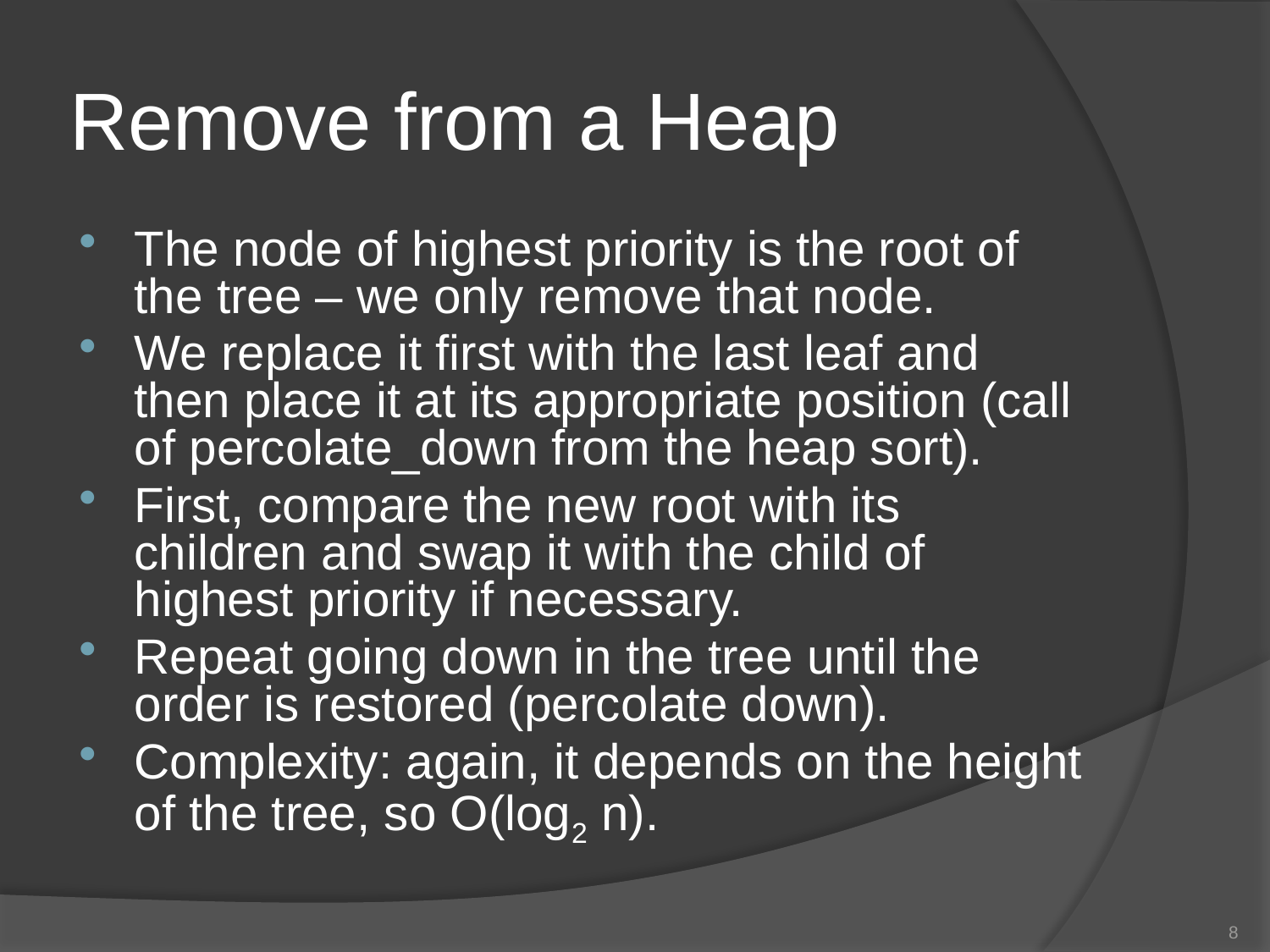

# Remove from a Heap
The node of highest priority is the root of the tree – we only remove that node.
We replace it first with the last leaf and then place it at its appropriate position (call of percolate_down from the heap sort).
First, compare the new root with its children and swap it with the child of highest priority if necessary.
Repeat going down in the tree until the order is restored (percolate down).
Complexity: again, it depends on the height of the tree, so O(log2 n).
8